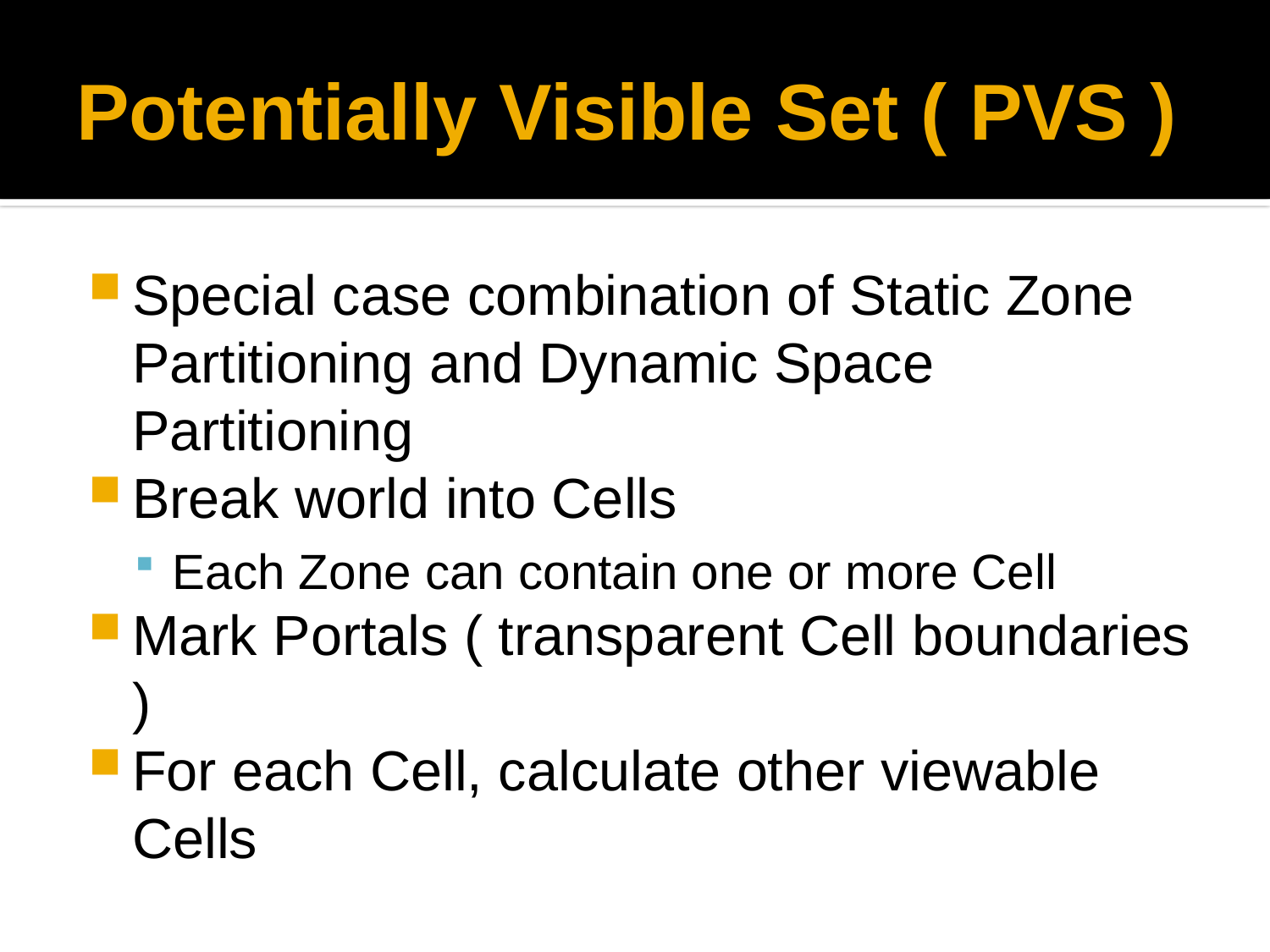

# Potentially Visible Set ( PVS )
Special case combination of Static Zone Partitioning and Dynamic Space Partitioning
Break world into Cells
Each Zone can contain one or more Cell
Mark Portals ( transparent Cell boundaries )
For each Cell, calculate other viewable Cells